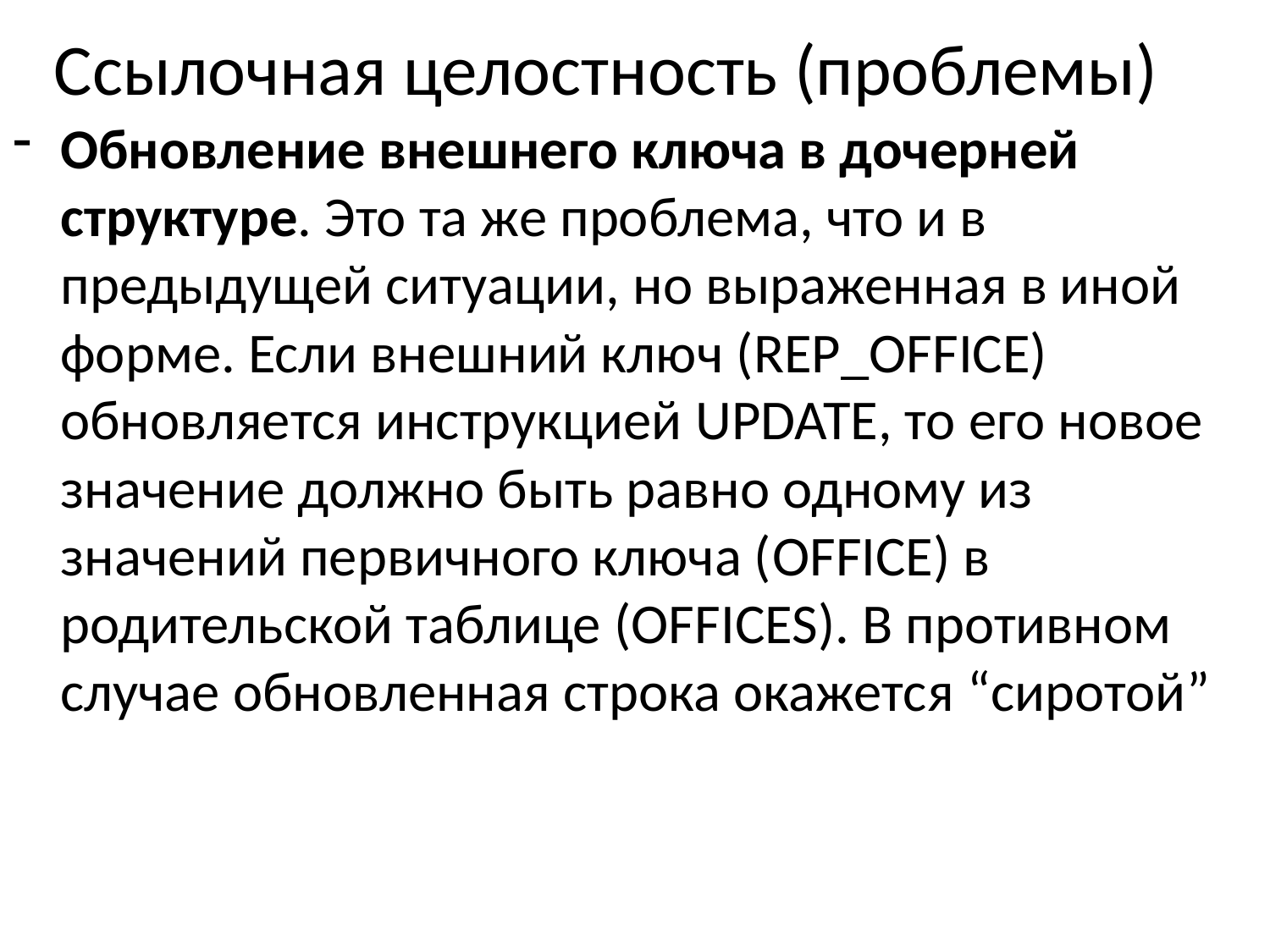

# Ссылочная целостность (проблемы)
Обновление внешнего ключа в дочерней структуре. Это та же проблема, что и в предыдущей ситуации, но выраженная в иной форме. Если внешний ключ (REP_OFFICE) обновляется инструкцией UPDATE, то его новое значение должно быть равно одному из значений первичного ключа (OFFICE) в родительской таблице (OFFICES). В противном случае обновленная строка окажется “сиротой”